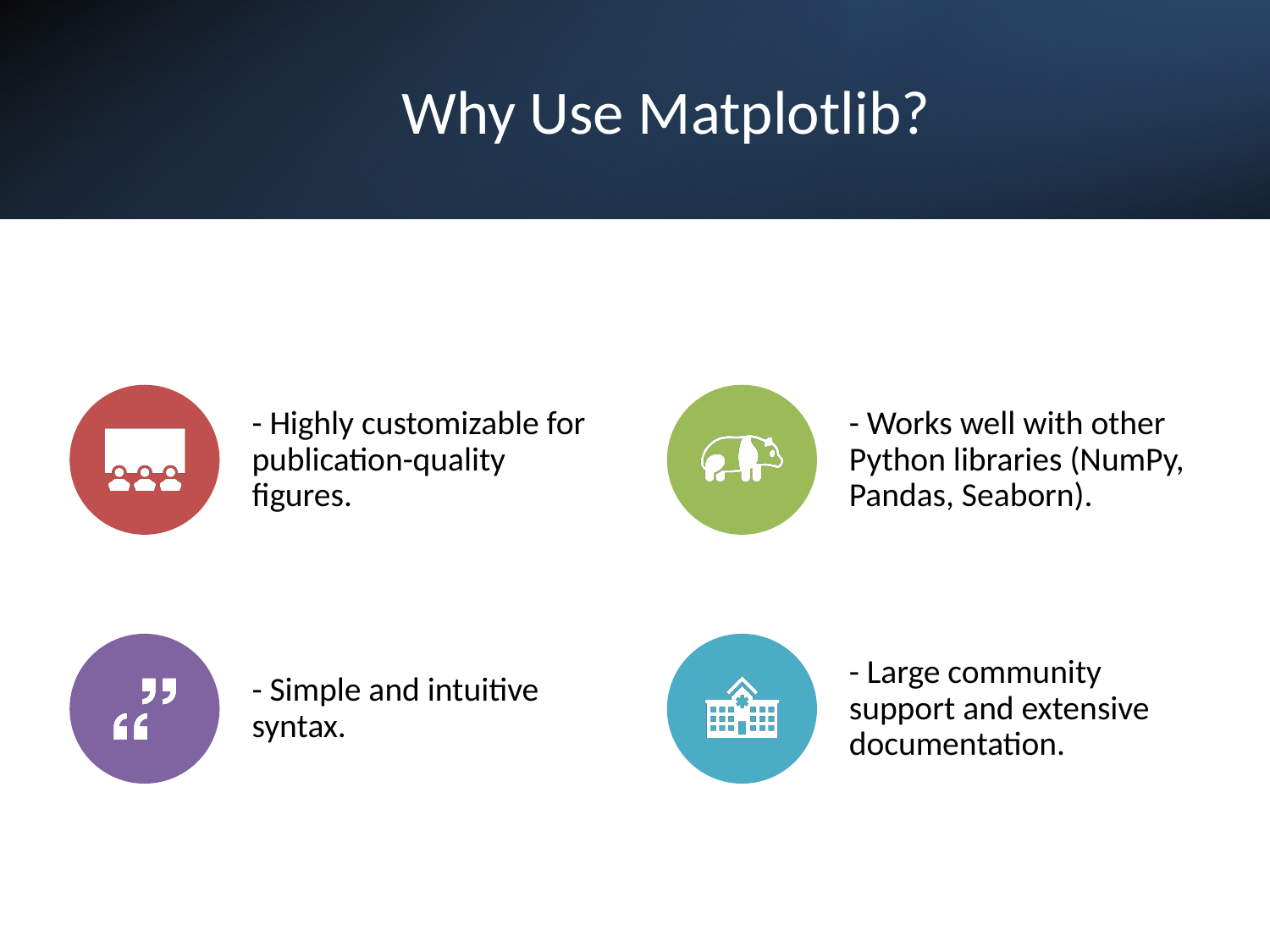

# Why Use Matplotlib?
- Highly customizable for publication-quality figures.
- Works well with other Python libraries (NumPy, Pandas, Seaborn).
- Simple and intuitive syntax.
- Large community support and extensive documentation.